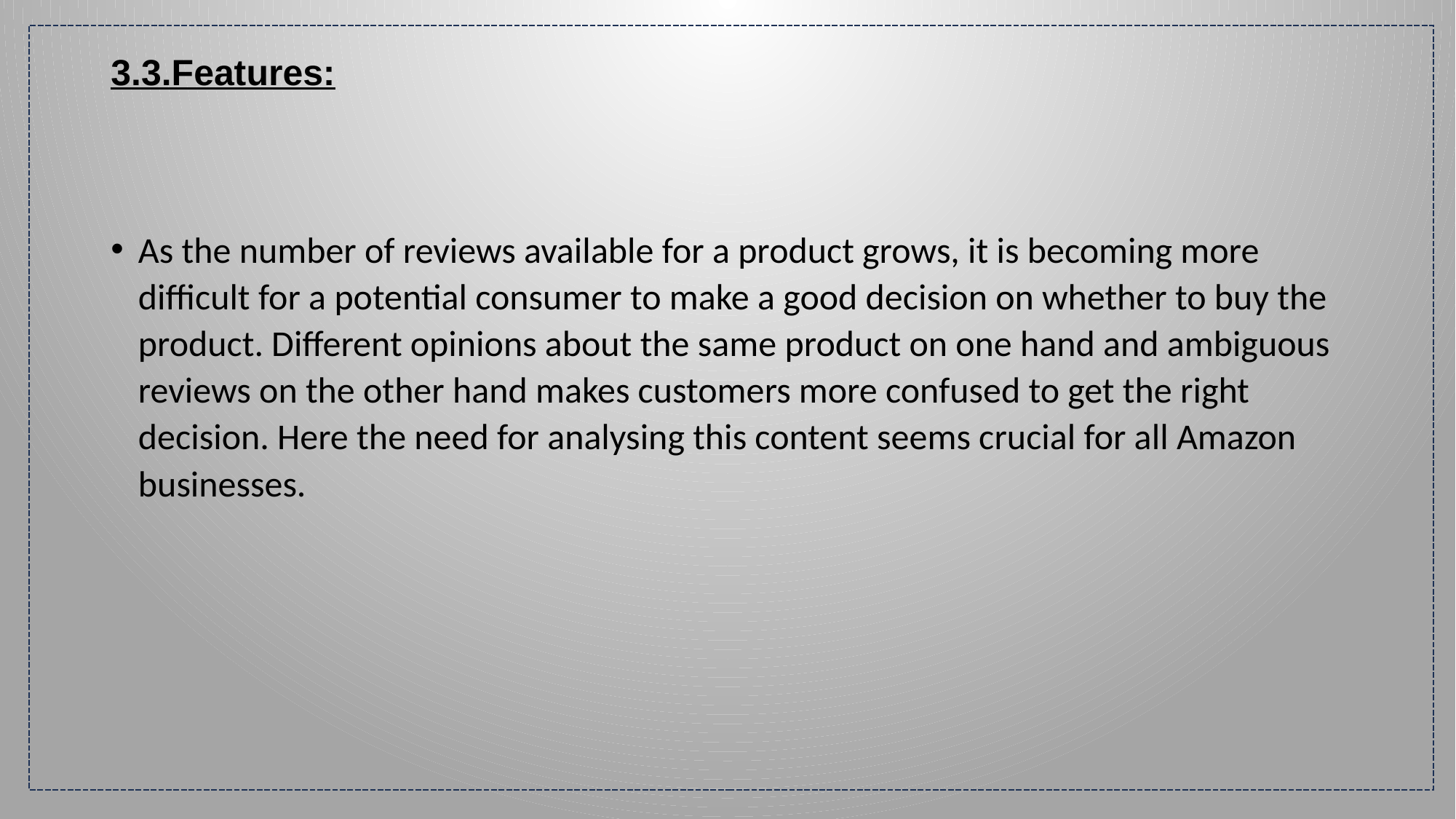

# 3.3.Features:
As the number of reviews available for a product grows, it is becoming more difficult for a potential consumer to make a good decision on whether to buy the product. Different opinions about the same product on one hand and ambiguous reviews on the other hand makes customers more confused to get the right decision. Here the need for analysing this content seems crucial for all Amazon businesses.